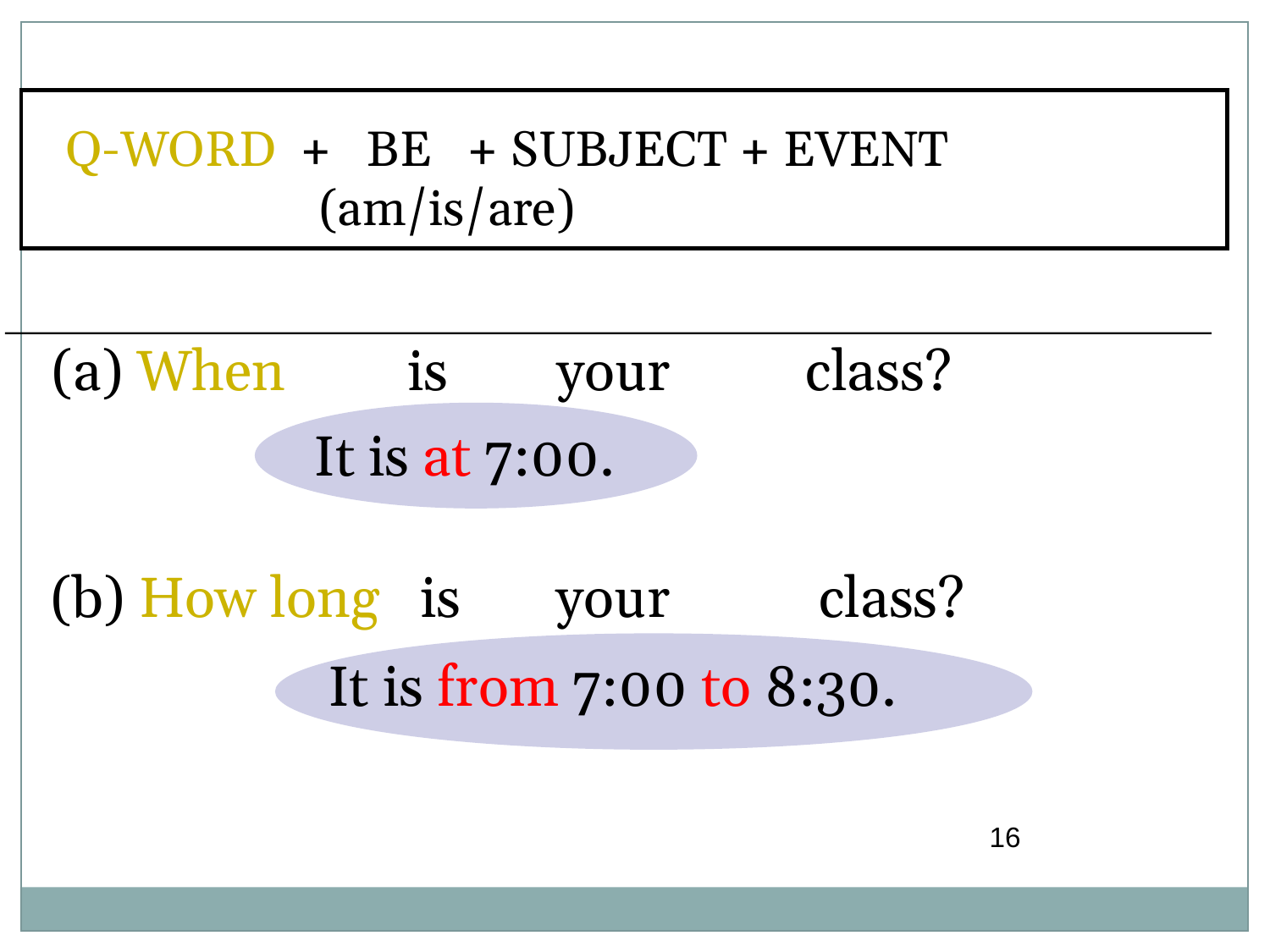

Q-WORD  +   BE   + SUBJECT + EVENT
		(am/is/are)
(a) When         is        your          class?

It is at 7:00.
 (b) How long   is       your           class?

It is from 7:00 to 8:30.
16